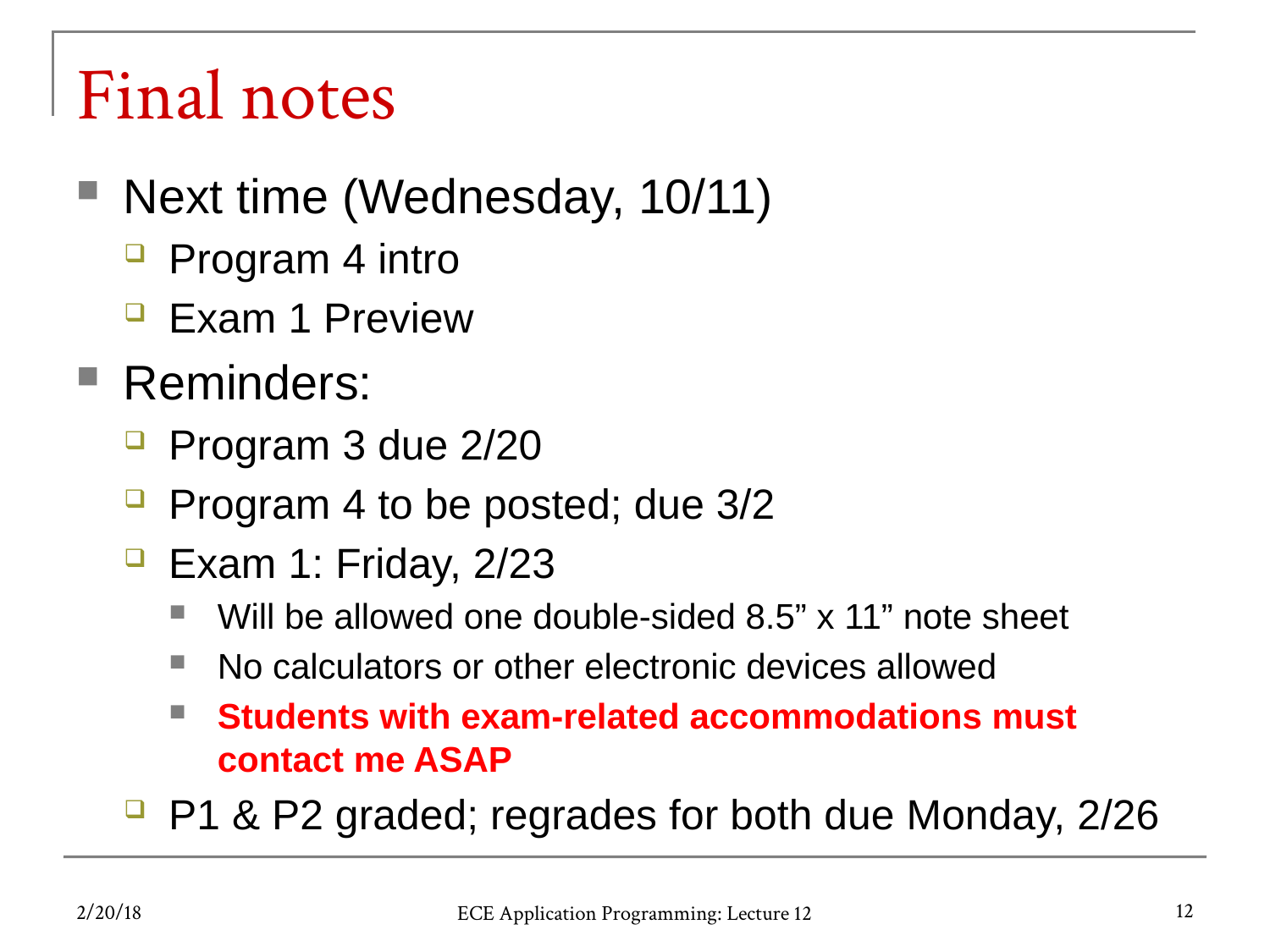

# Final notes
Next time (Wednesday, 10/11)
Program 4 intro
Exam 1 Preview
Reminders:
Program 3 due 2/20
Program 4 to be posted; due 3/2
Exam 1: Friday, 2/23
Will be allowed one double-sided 8.5” x 11” note sheet
No calculators or other electronic devices allowed
Students with exam-related accommodations must contact me ASAP
P1 & P2 graded; regrades for both due Monday, 2/26
2/20/18
12
ECE Application Programming: Lecture 12